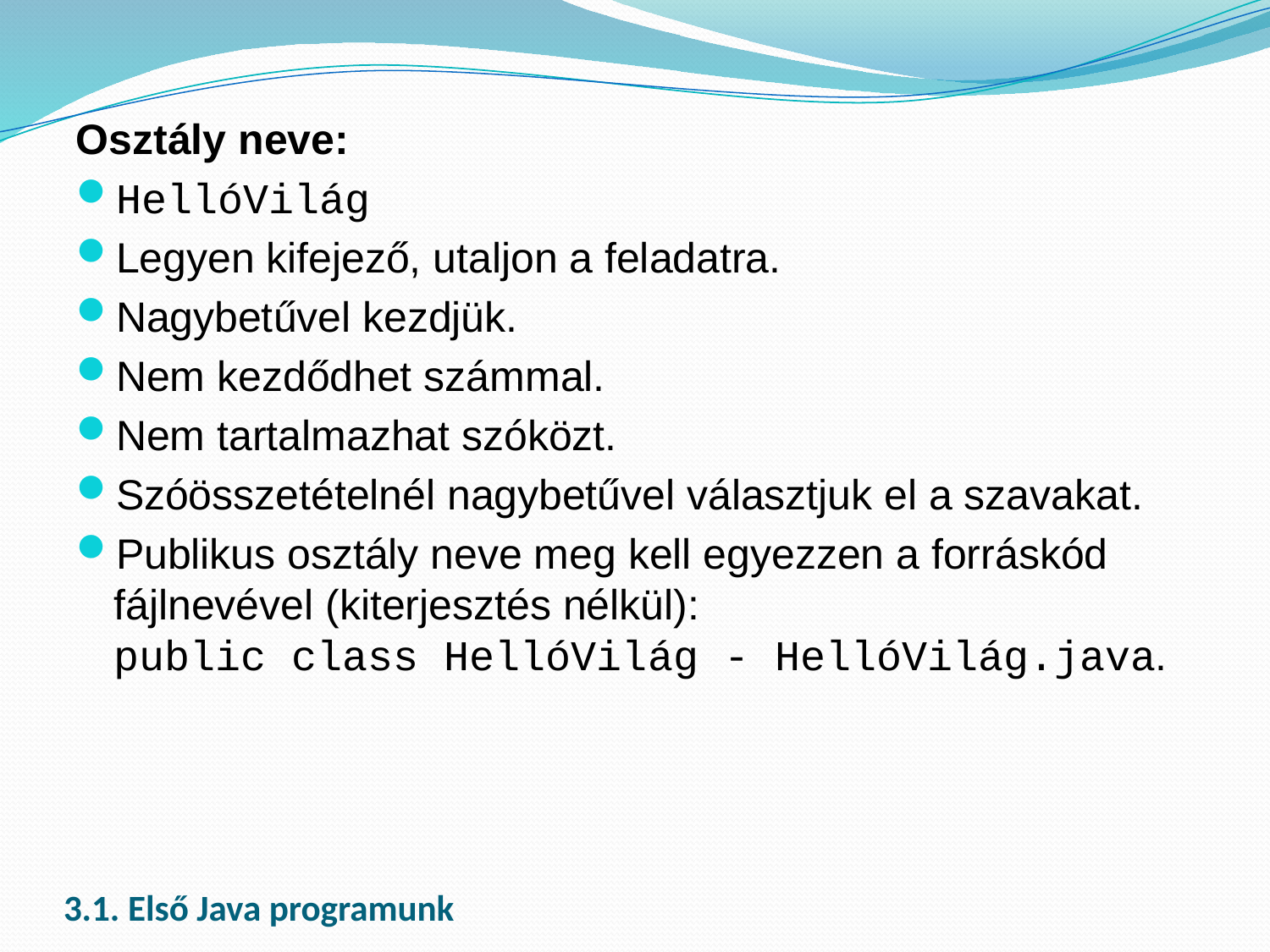

Osztály neve:
HellóVilág
Legyen kifejező, utaljon a feladatra.
Nagybetűvel kezdjük.
Nem kezdődhet számmal.
Nem tartalmazhat szóközt.
Szóösszetételnél nagybetűvel választjuk el a szavakat.
Publikus osztály neve meg kell egyezzen a forráskód fájlnevével (kiterjesztés nélkül):
public class HellóVilág - HellóVilág.java.

# 3.1. Első Java programunk